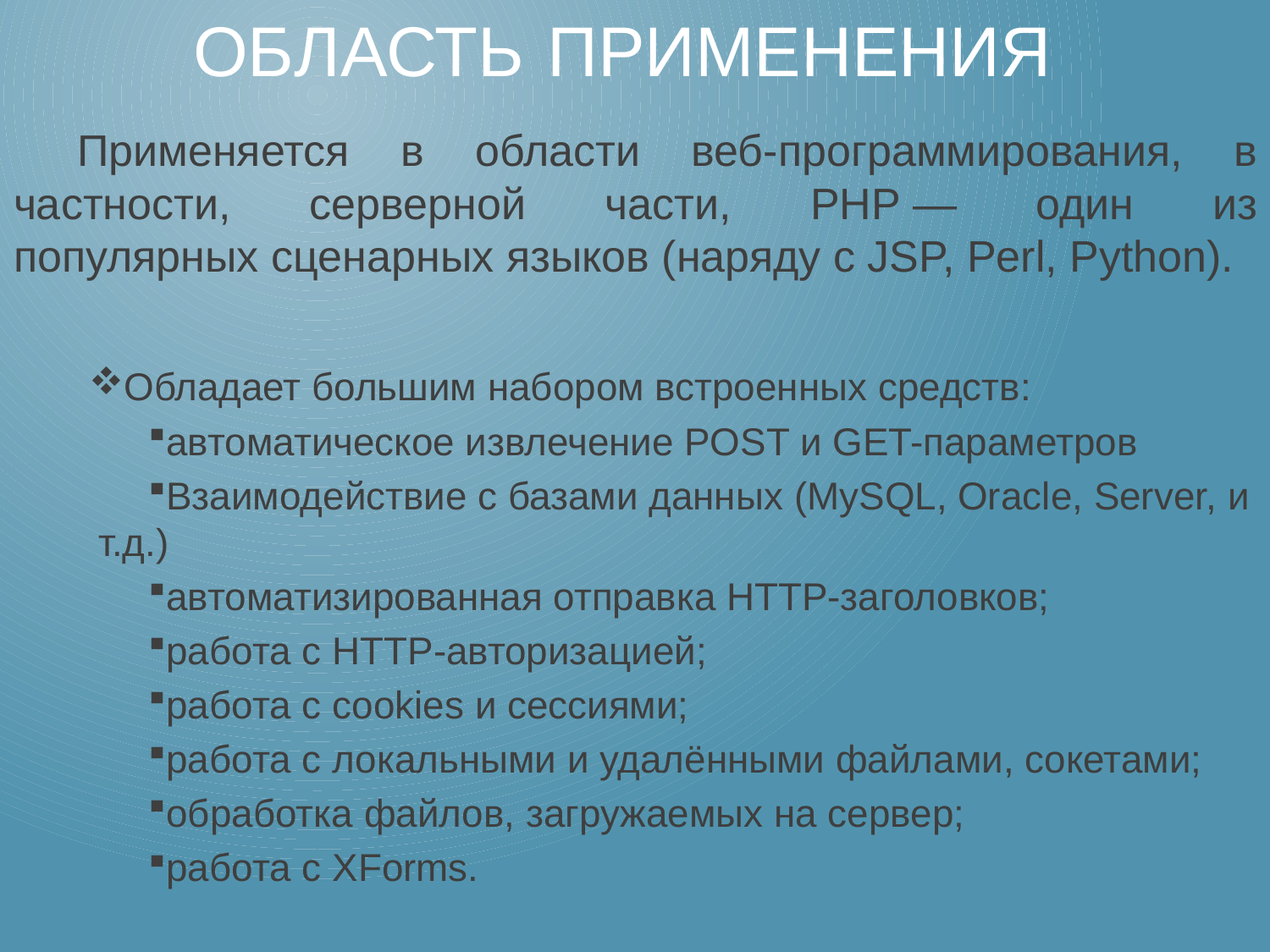

# Область применения
Применяется в области веб-программирования, в частности, серверной части, PHP — один из популярных сценарных языков (наряду с JSP, Perl, Python).
Обладает большим набором встроенных средств:
автоматическое извлечение POST и GET-параметров
Взаимодействие с базами данных (MySQL, Oracle, Server, и т.д.)
автоматизированная отправка HTTP-заголовков;
работа с HTTP-авторизацией;
работа с cookies и сессиями;
работа с локальными и удалёнными файлами, сокетами;
обработка файлов, загружаемых на сервер;
работа с XForms.